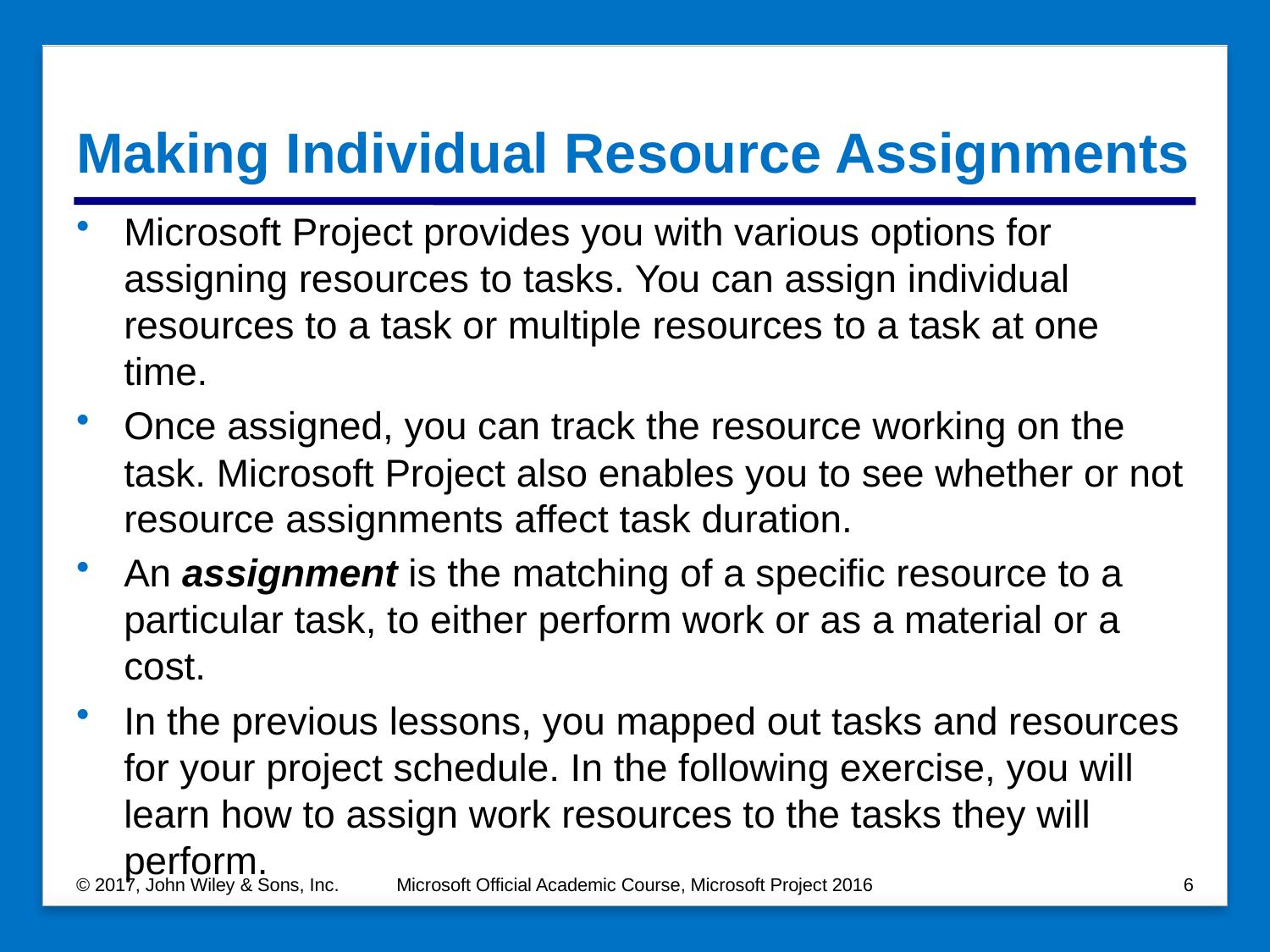

# Making Individual Resource Assignments
Microsoft Project provides you with various options for assigning resources to tasks. You can assign individual resources to a task or multiple resources to a task at one time.
Once assigned, you can track the resource working on the task. Microsoft Project also enables you to see whether or not resource assignments affect task duration.
An assignment is the matching of a specific resource to a particular task, to either perform work or as a material or a cost.
In the previous lessons, you mapped out tasks and resources for your project schedule. In the following exercise, you will learn how to assign work resources to the tasks they will perform.
© 2017, John Wiley & Sons, Inc.
Microsoft Official Academic Course, Microsoft Project 2016
6